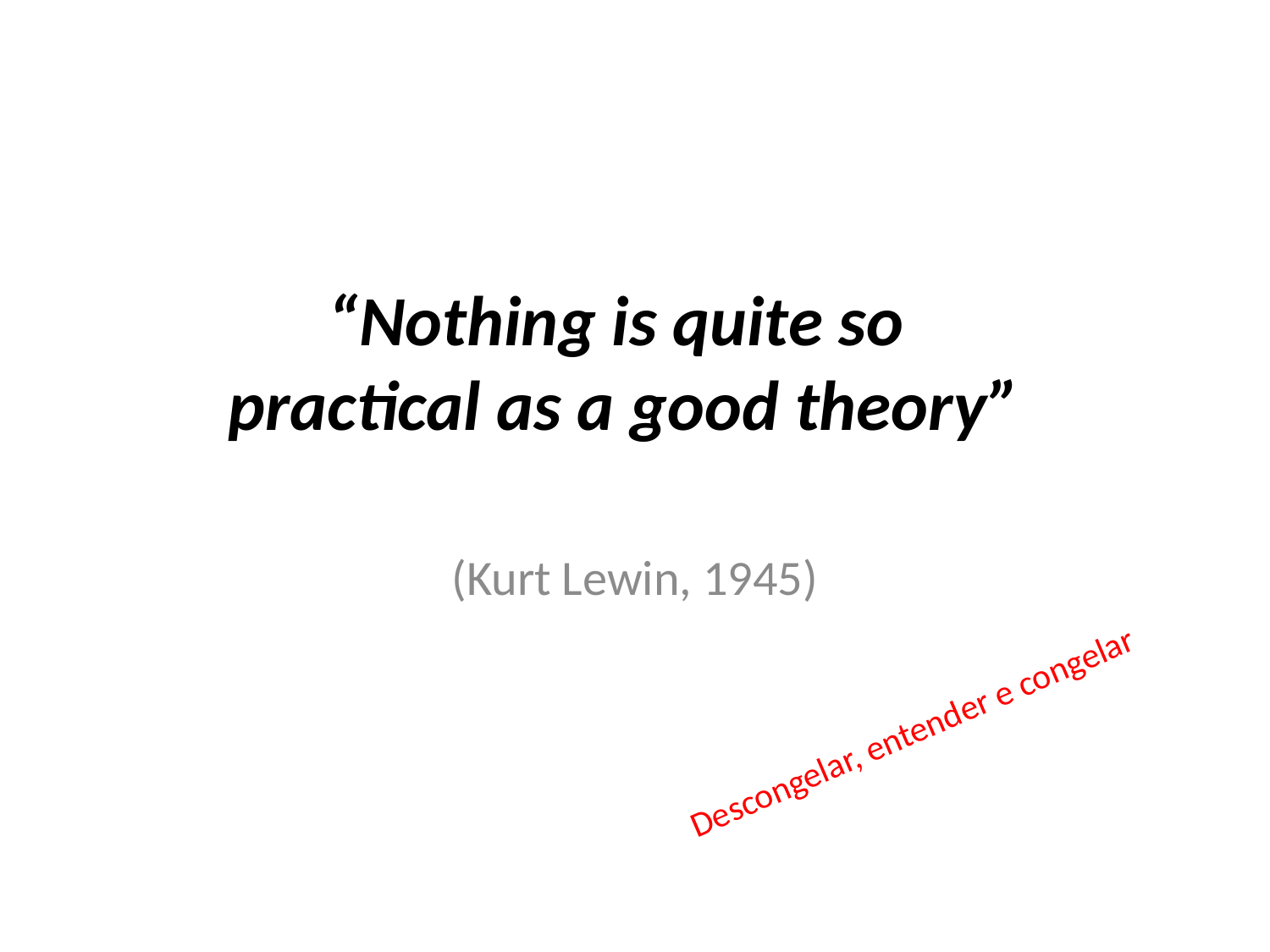

# “Nothing is quite so practical as a good theory”
(Kurt Lewin, 1945)
Descongelar, entender e congelar